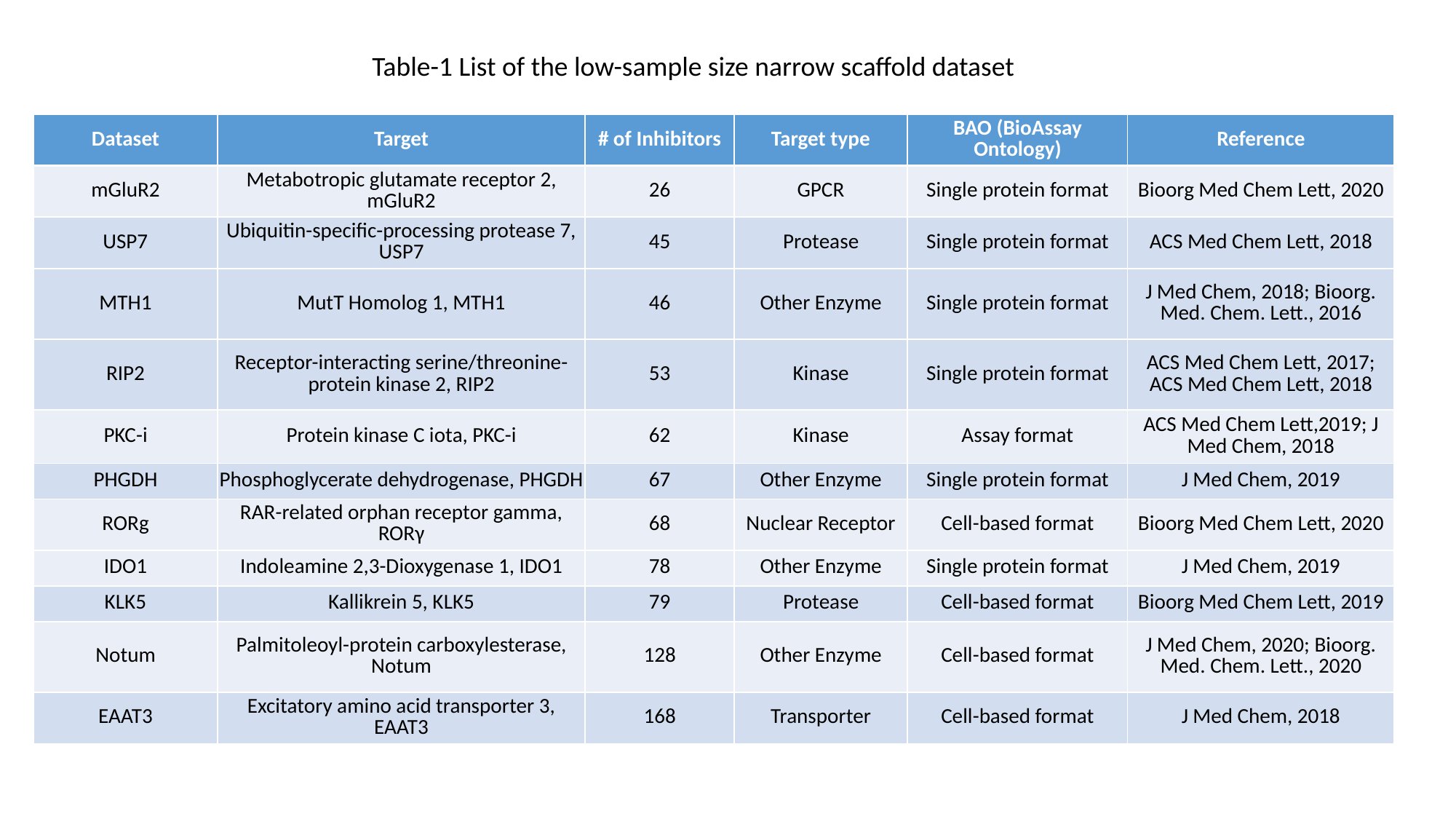

Table-1 List of the low-sample size narrow scaffold dataset
| Dataset | Target | # of Inhibitors | Target type | BAO (BioAssay Ontology) | Reference |
| --- | --- | --- | --- | --- | --- |
| mGluR2 | Metabotropic glutamate receptor 2, mGluR2 | 26 | GPCR | Single protein format | Bioorg Med Chem Lett, 2020 |
| USP7 | Ubiquitin-specific-processing protease 7, USP7 | 45 | Protease | Single protein format | ACS Med Chem Lett, 2018 |
| MTH1 | MutT Homolog 1, MTH1 | 46 | Other Enzyme | Single protein format | J Med Chem, 2018; Bioorg. Med. Chem. Lett., 2016 |
| RIP2 | Receptor-interacting serine/threonine-protein kinase 2, RIP2 | 53 | Kinase | Single protein format | ACS Med Chem Lett, 2017; ACS Med Chem Lett, 2018 |
| PKC-i | Protein kinase C iota, PKC-i | 62 | Kinase | Assay format | ACS Med Chem Lett,2019; J Med Chem, 2018 |
| PHGDH | Phosphoglycerate dehydrogenase, PHGDH | 67 | Other Enzyme | Single protein format | J Med Chem, 2019 |
| RORg | RAR-related orphan receptor gamma, RORγ | 68 | Nuclear Receptor | Cell-based format | Bioorg Med Chem Lett, 2020 |
| IDO1 | Indoleamine 2,3-Dioxygenase 1, IDO1 | 78 | Other Enzyme | Single protein format | J Med Chem, 2019 |
| KLK5 | Kallikrein 5, KLK5 | 79 | Protease | Cell-based format | Bioorg Med Chem Lett, 2019 |
| Notum | Palmitoleoyl-protein carboxylesterase, Notum | 128 | Other Enzyme | Cell-based format | J Med Chem, 2020; Bioorg. Med. Chem. Lett., 2020 |
| EAAT3 | Excitatory amino acid transporter 3, EAAT3 | 168 | Transporter | Cell-based format | J Med Chem, 2018 |